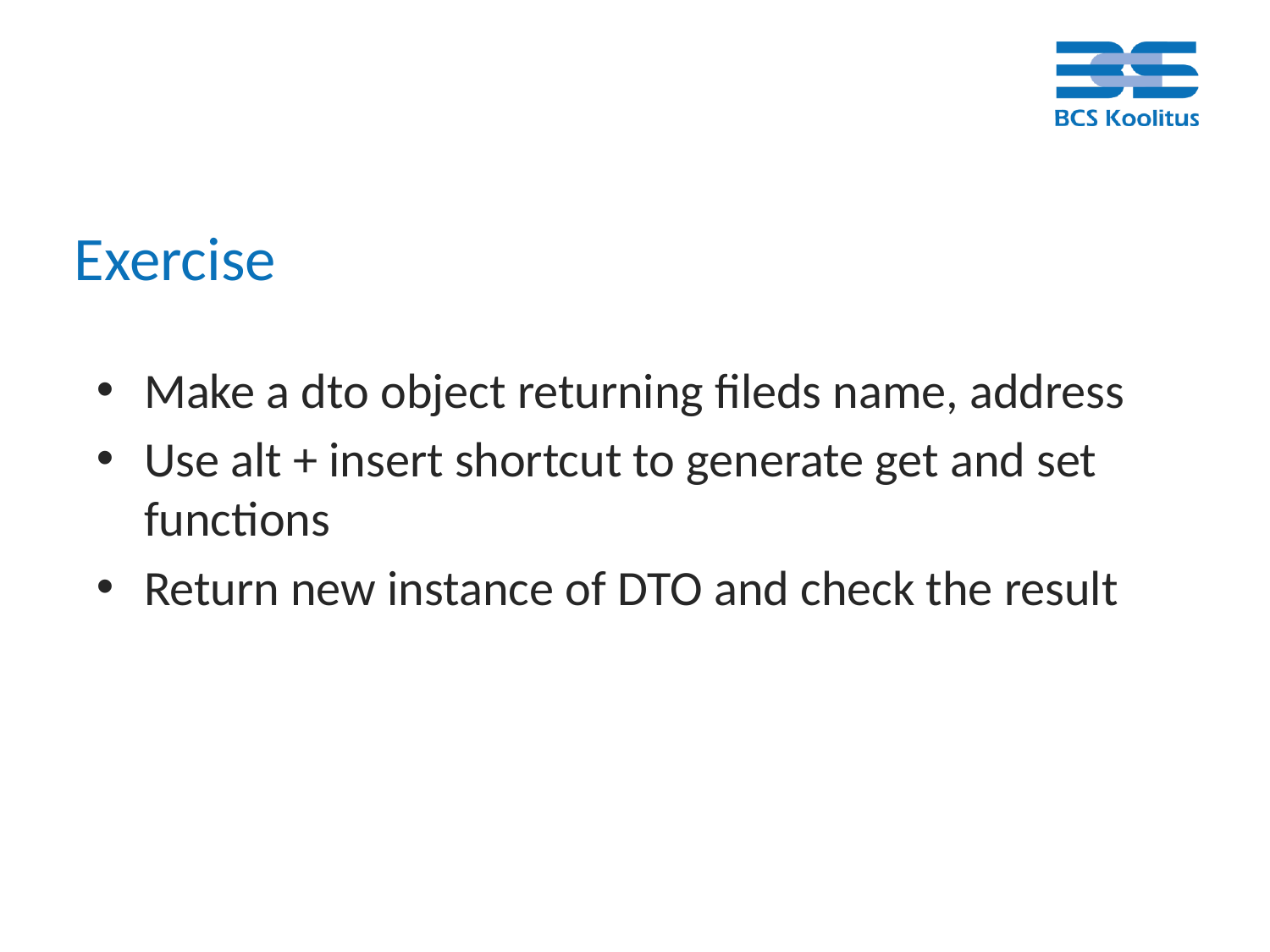

# Exercise

Make a dto object returning fileds name, address
Use alt + insert shortcut to generate get and set functions
Return new instance of DTO and check the result